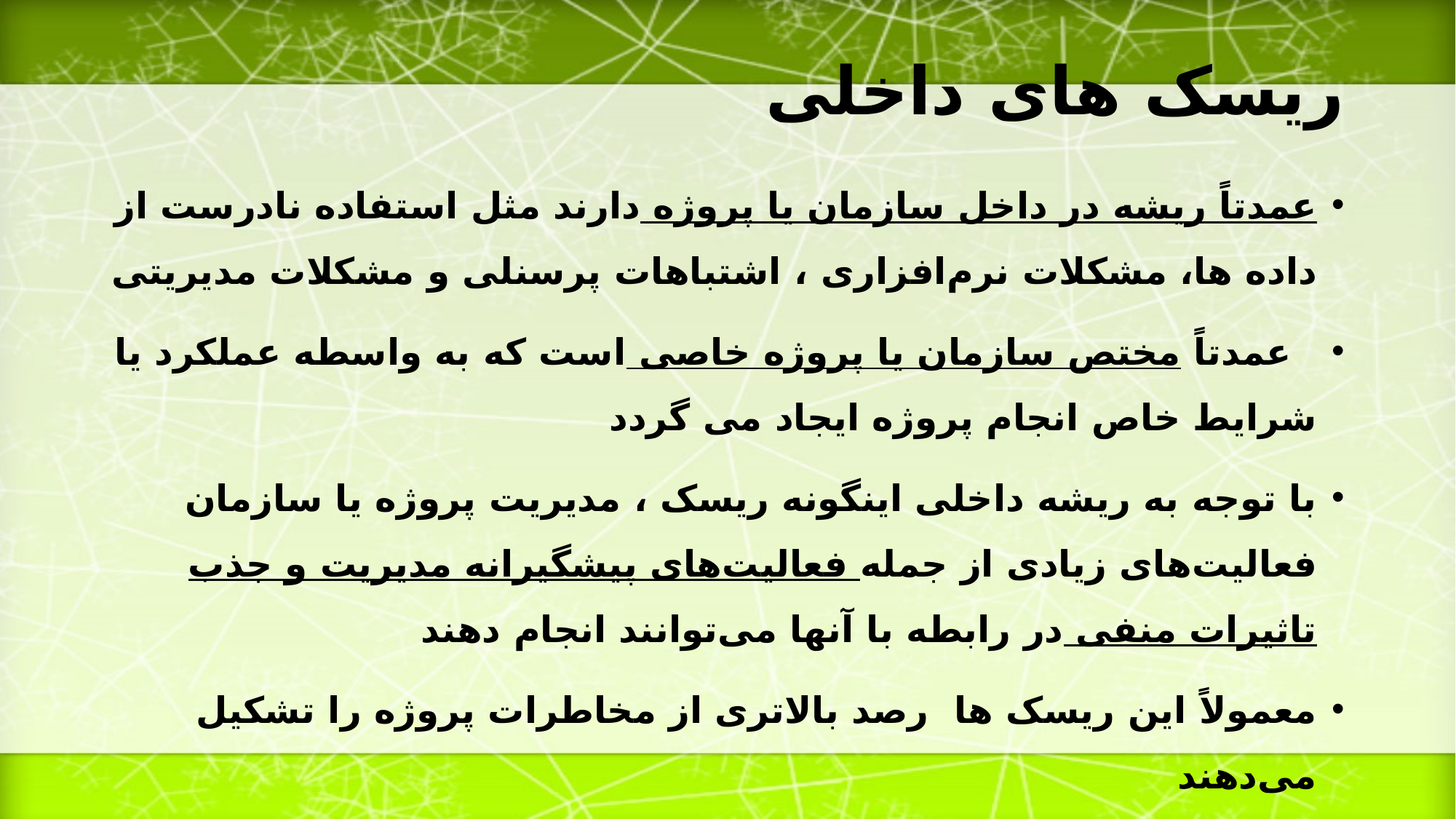

# ریسک های داخلی
عمدتاً ریشه در داخل سازمان یا پروژه دارند مثل استفاده نادرست از داده ها، مشکلات نرم‌افزاری ، اشتباهات پرسنلی و مشکلات مدیریتی
  عمدتاً مختص سازمان یا پروژه خاصی است که به واسطه عملکرد یا شرایط خاص انجام پروژه ایجاد می گردد
با توجه به ریشه داخلی اینگونه ریسک ، مدیریت پروژه یا سازمان فعالیت‌های زیادی از جمله فعالیت‌های پیشگیرانه مدیریت و جذب تاثیرات منفی در رابطه با آنها می‌توانند انجام دهند
معمولاً این ریسک ها  رصد بالاتری از مخاطرات پروژه را تشکیل می‌دهند